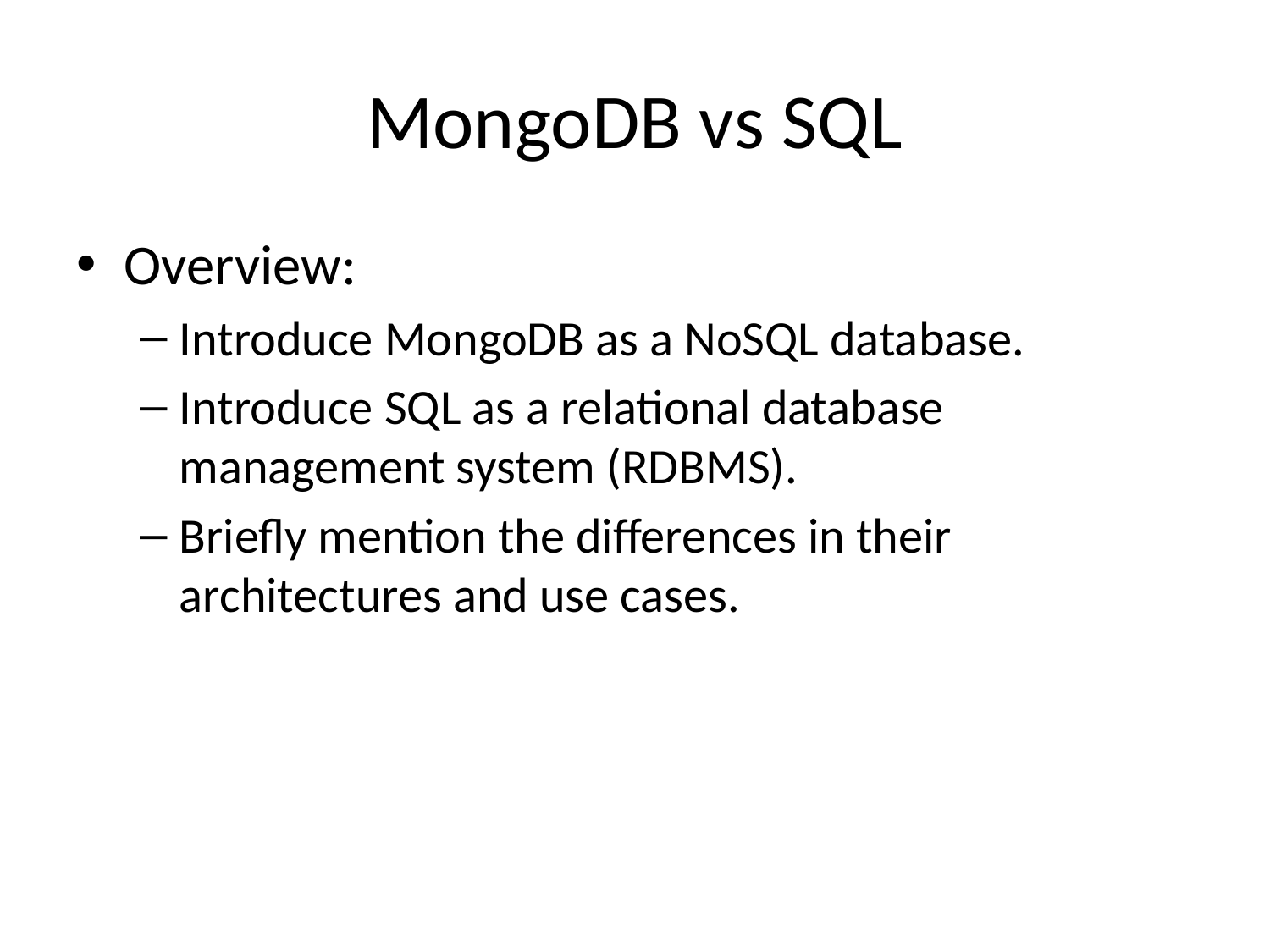

# MongoDB vs SQL
Overview:
Introduce MongoDB as a NoSQL database.
Introduce SQL as a relational database management system (RDBMS).
Briefly mention the differences in their architectures and use cases.